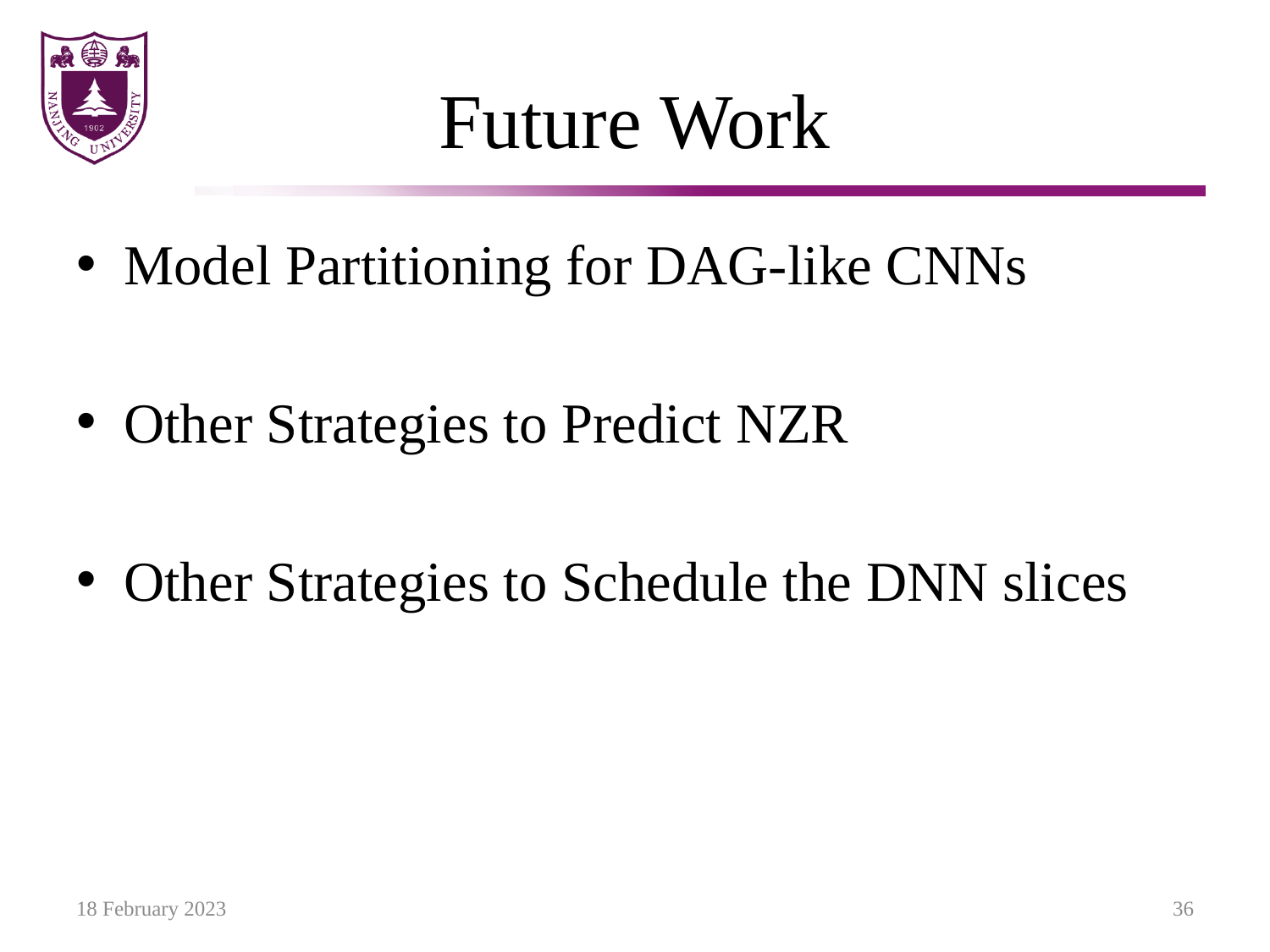

# Future Work
Model Partitioning for DAG-like CNNs

Other Strategies to Predict NZR

Other Strategies to Schedule the DNN slices

18 February 2023
36